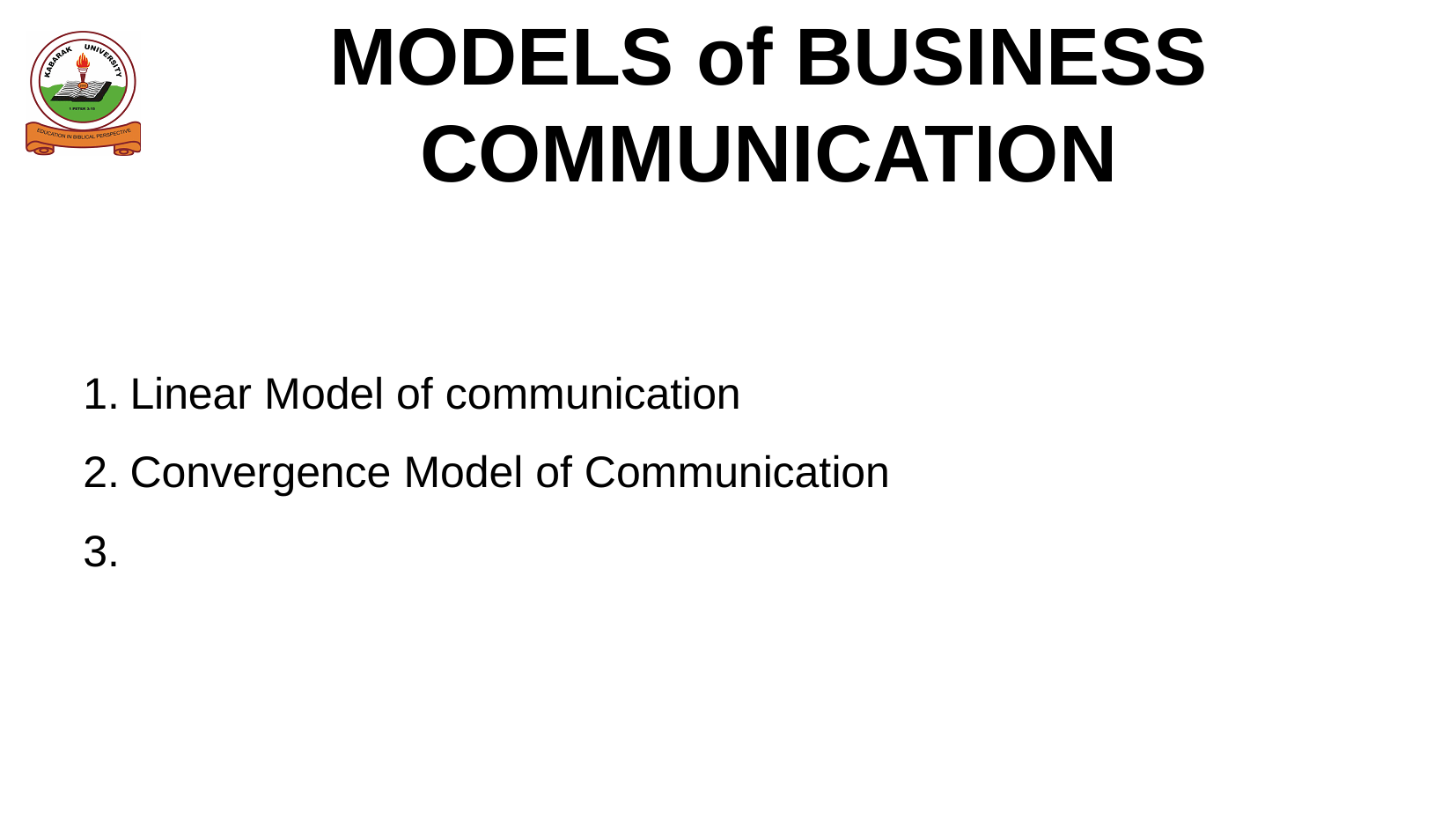

MODELS of BUSINESS COMMUNICATION
Linear Model of communication
Convergence Model of Communication